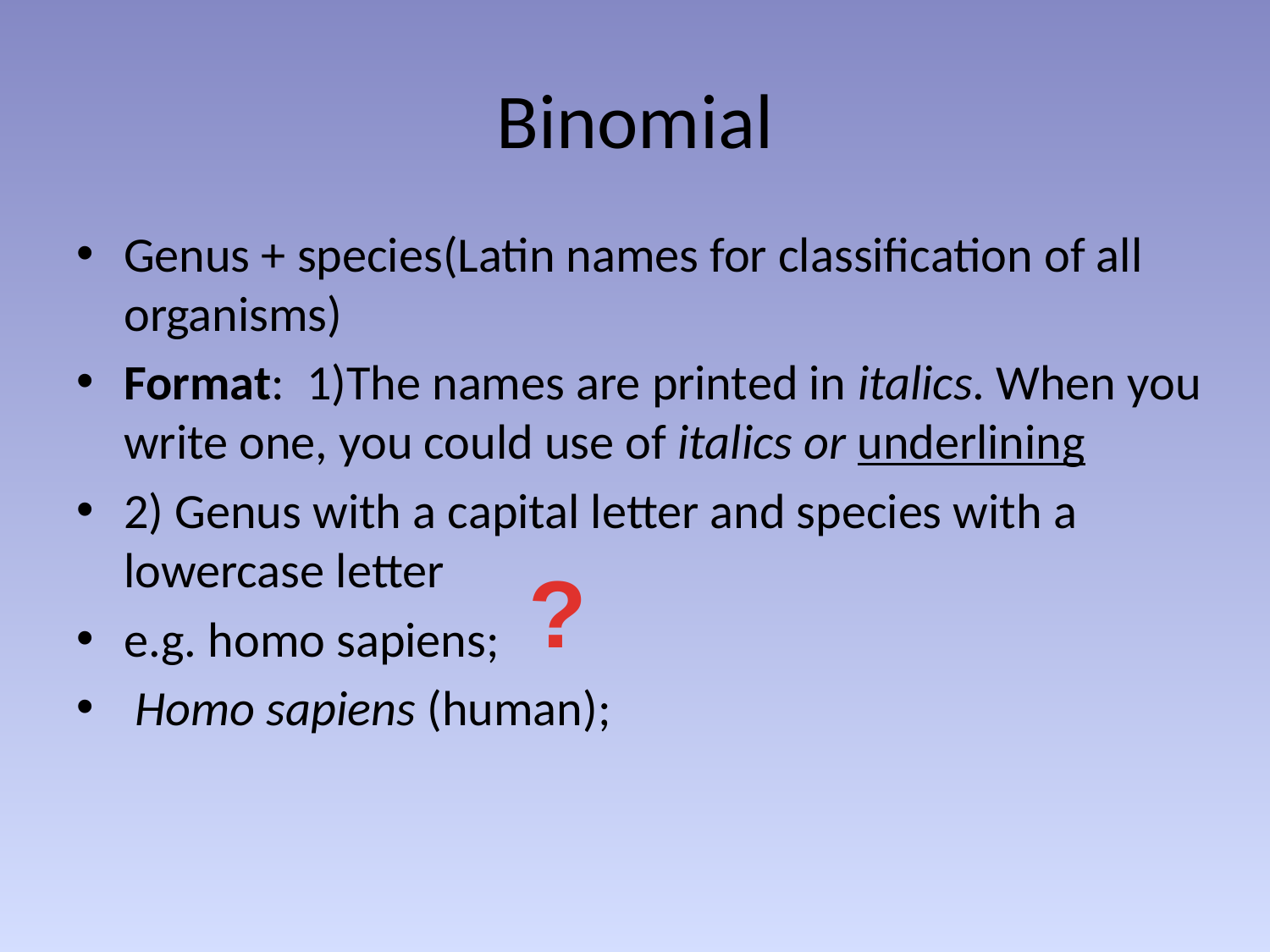

# Binomial
Genus + species(Latin names for classification of all organisms)
Format:  1)The names are printed in italics. When you write one, you could use of italics or underlining
2) Genus with a capital letter and species with a lowercase letter
e.g. homo sapiens;
 Homo sapiens (human);
?